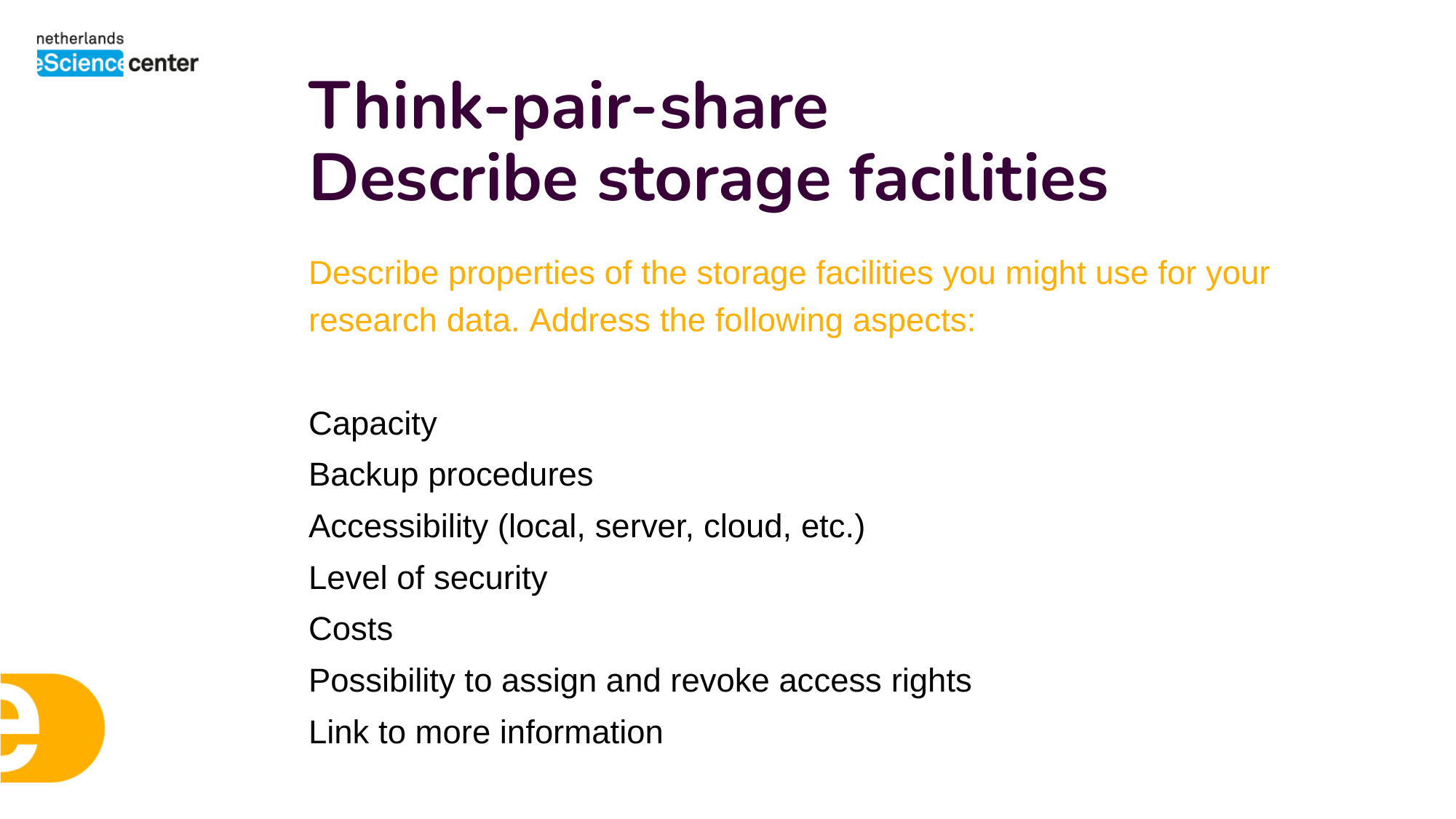

# Think-pair-share Describe storage facilities
Describe properties of the storage facilities you might use for your research data. Address the following aspects:

Capacity
Backup procedures
Accessibility (local, server, cloud, etc.)
Level of security
Costs
Possibility to assign and revoke access rights
Link to more information